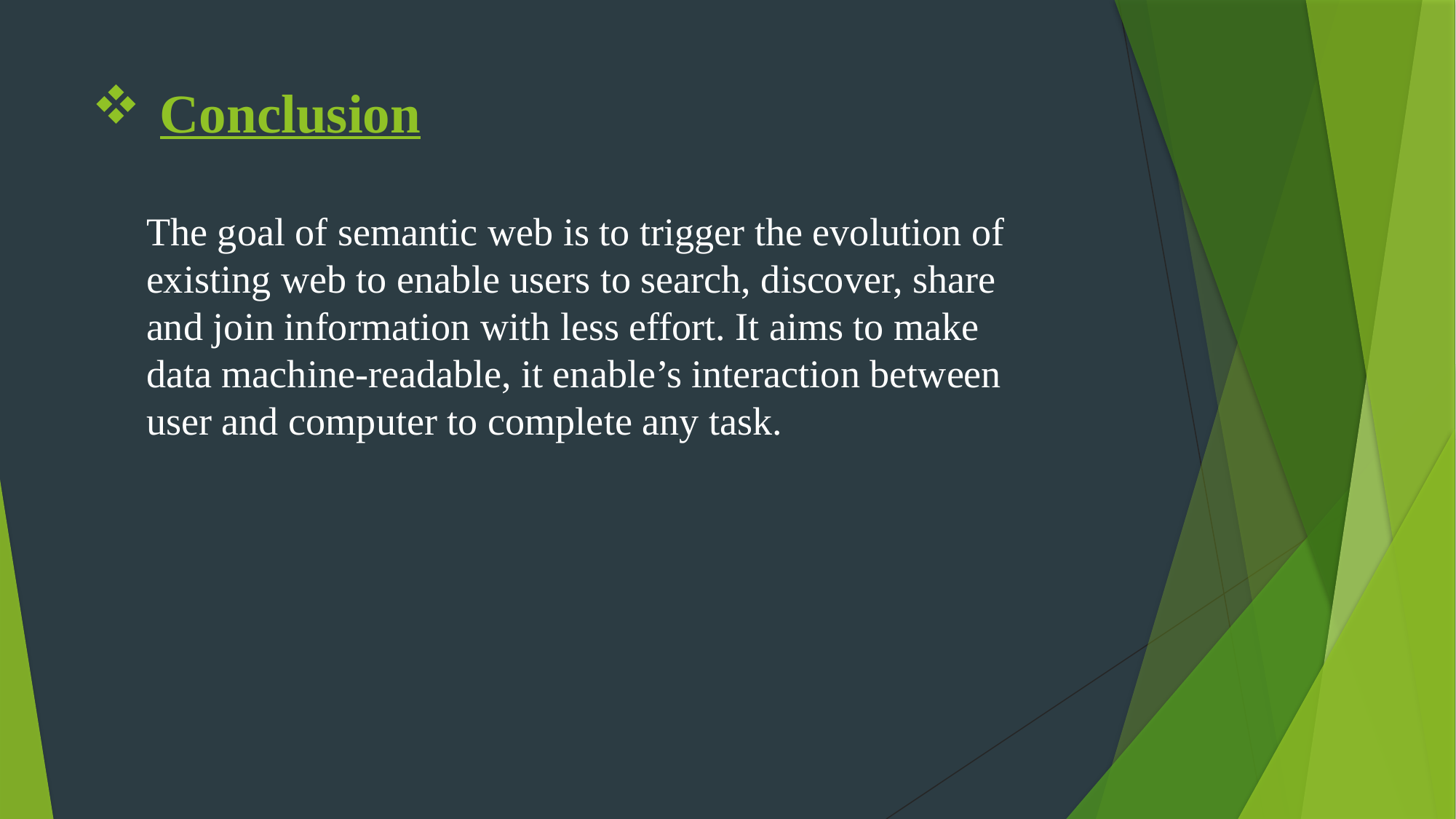

# Conclusion
The goal of semantic web is to trigger the evolution of existing web to enable users to search, discover, share and join information with less effort. It aims to make data machine-readable, it enable’s interaction between user and computer to complete any task.